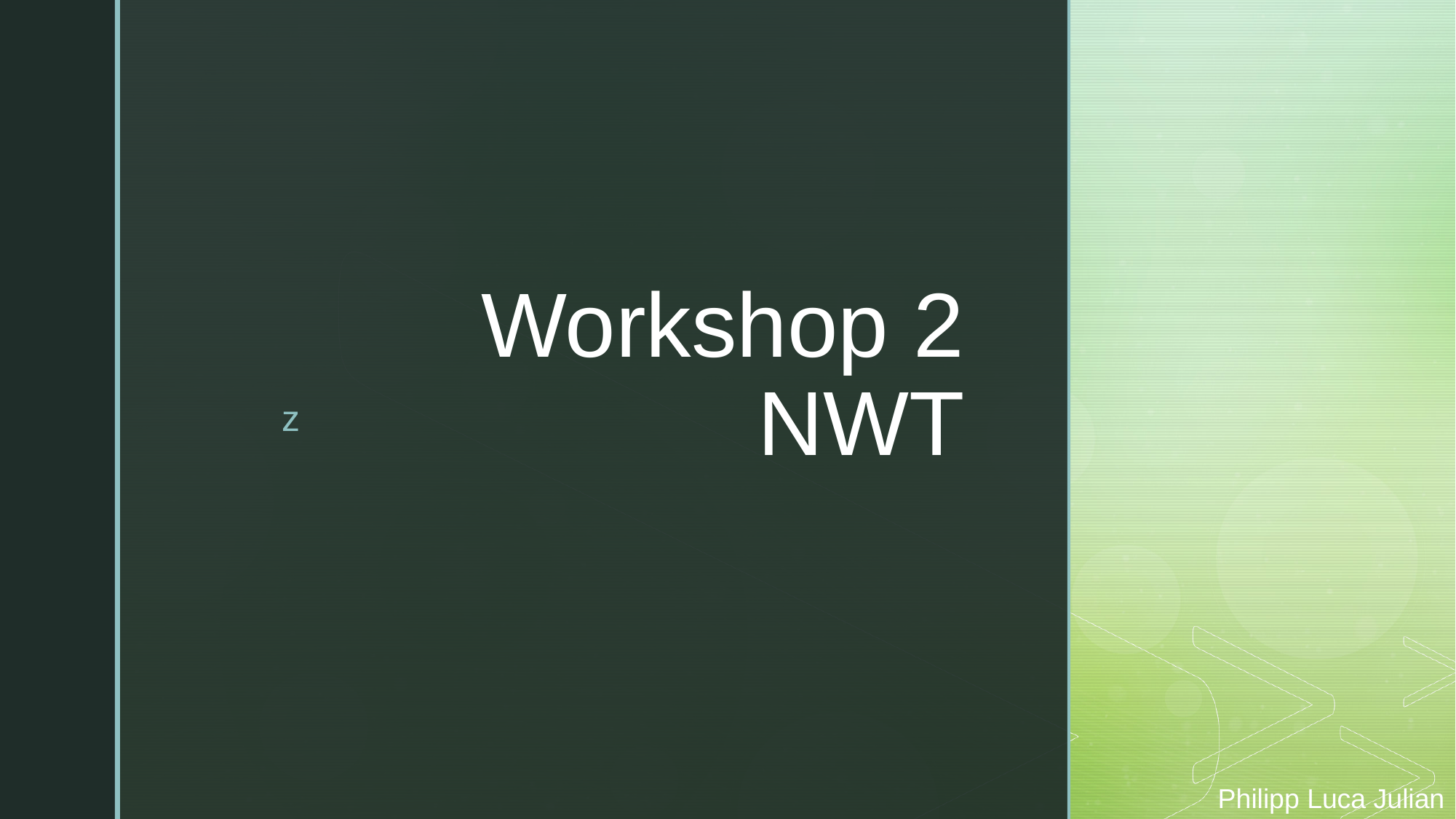

# Workshop 2  NWT
Philipp Luca Julian